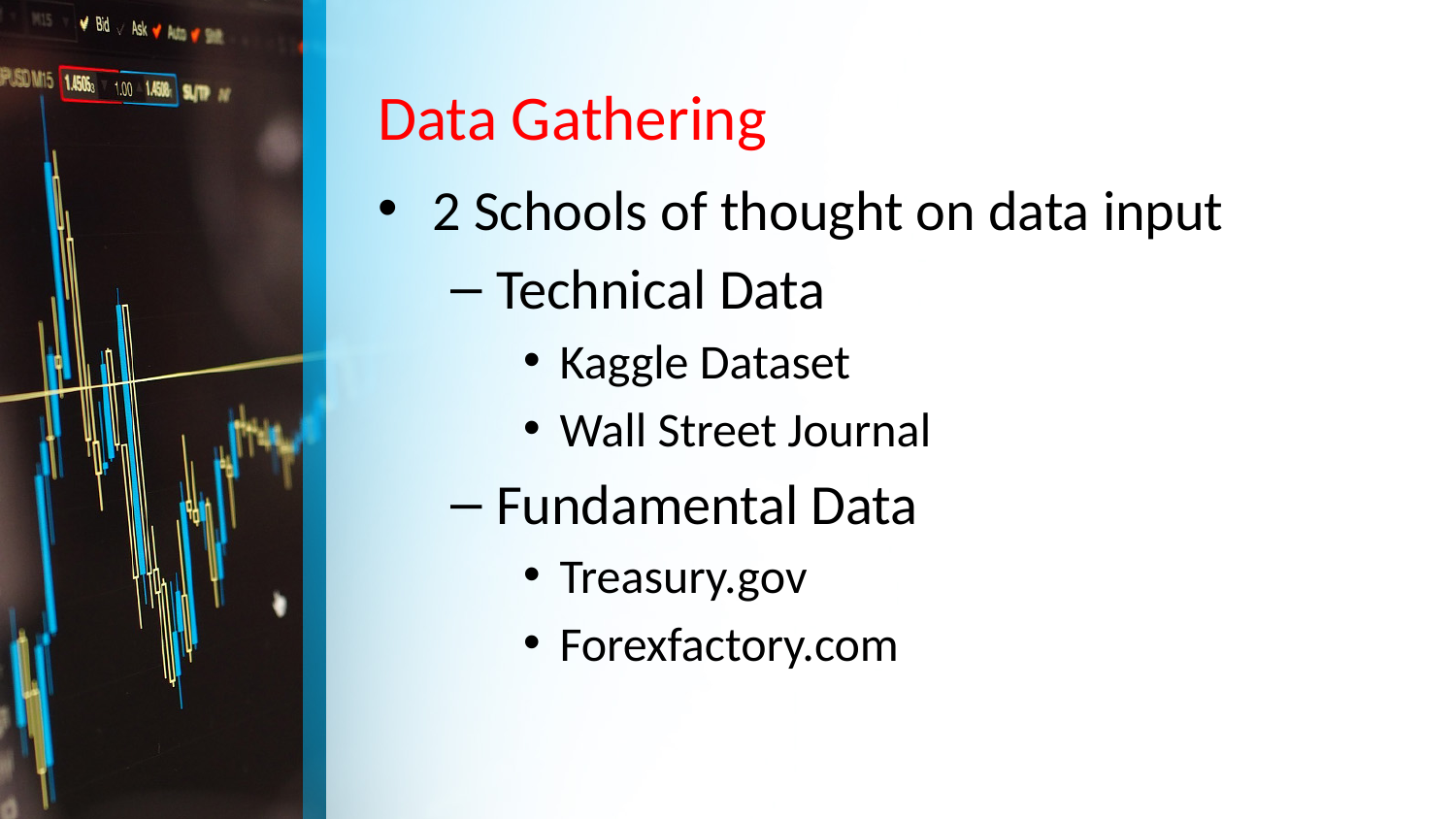

# Data Gathering
2 Schools of thought on data input
Technical Data
Kaggle Dataset
Wall Street Journal
Fundamental Data
Treasury.gov
Forexfactory.com